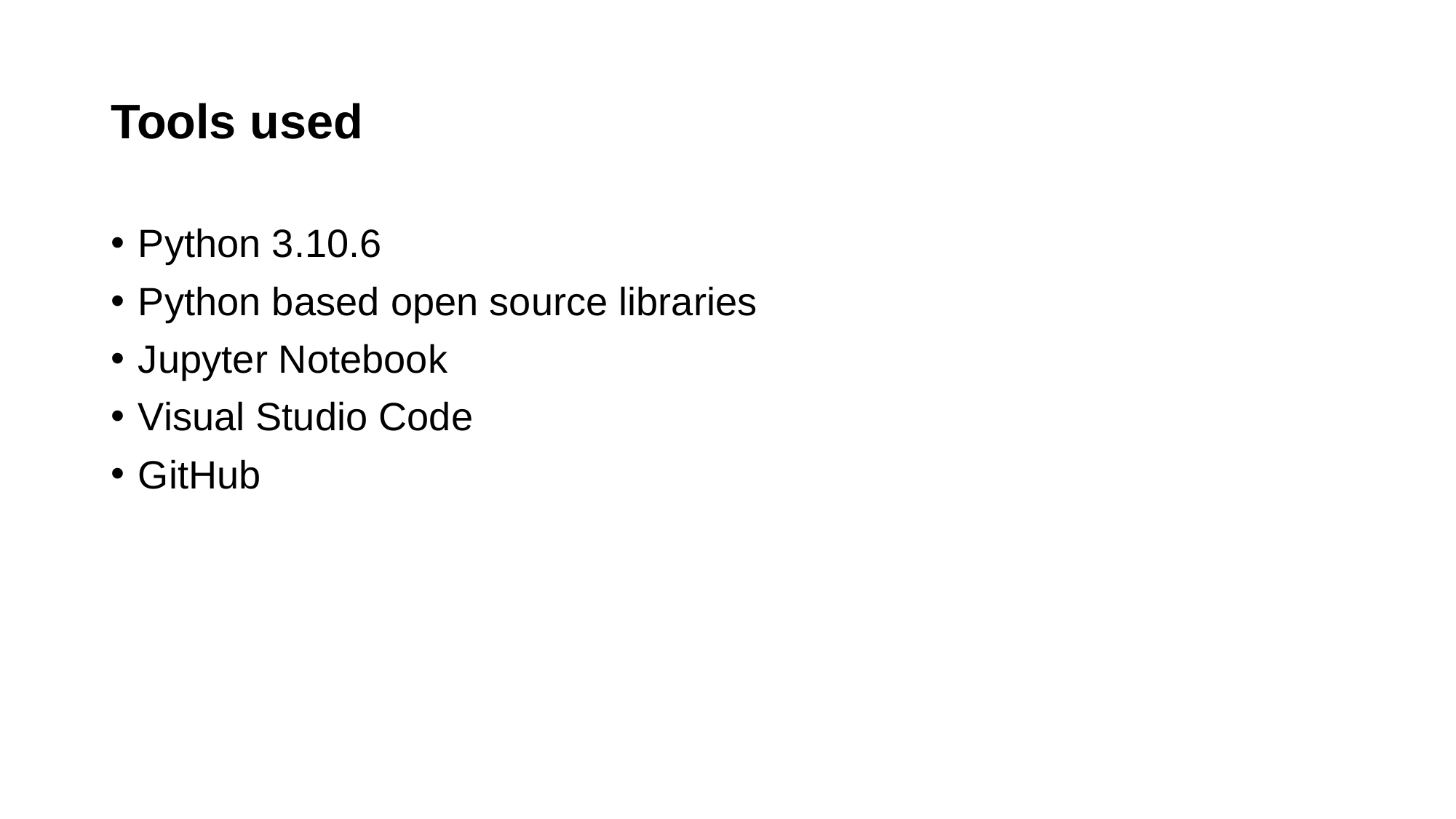

# Tools used
Python 3.10.6
Python based open source libraries
Jupyter Notebook
Visual Studio Code
GitHub